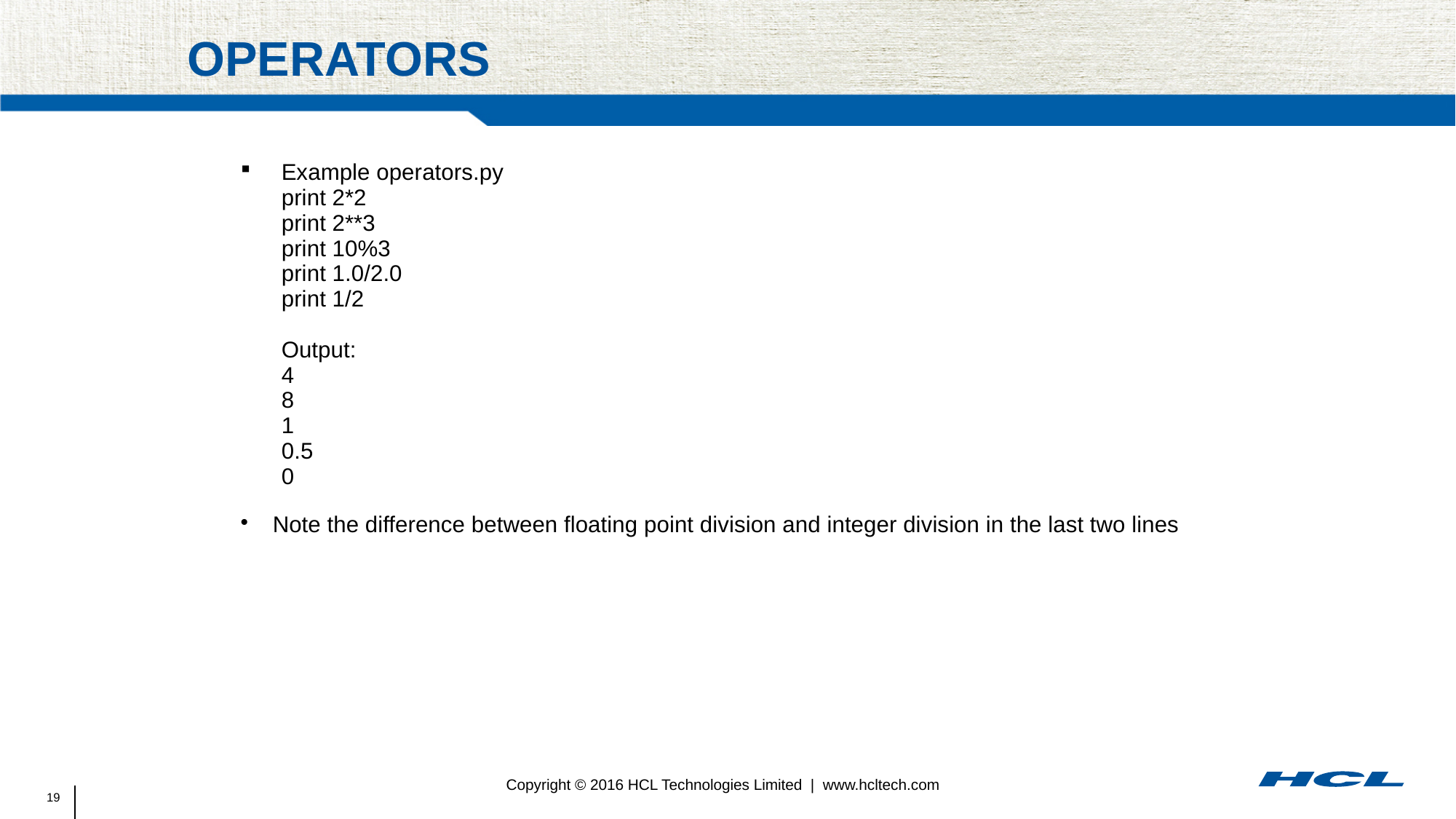

# Operators
Example operators.py
print 2*2
print 2**3
print 10%3
print 1.0/2.0
print 1/2
Output:
4
8
1
0.5
0
Note the difference between floating point division and integer division in the last two lines